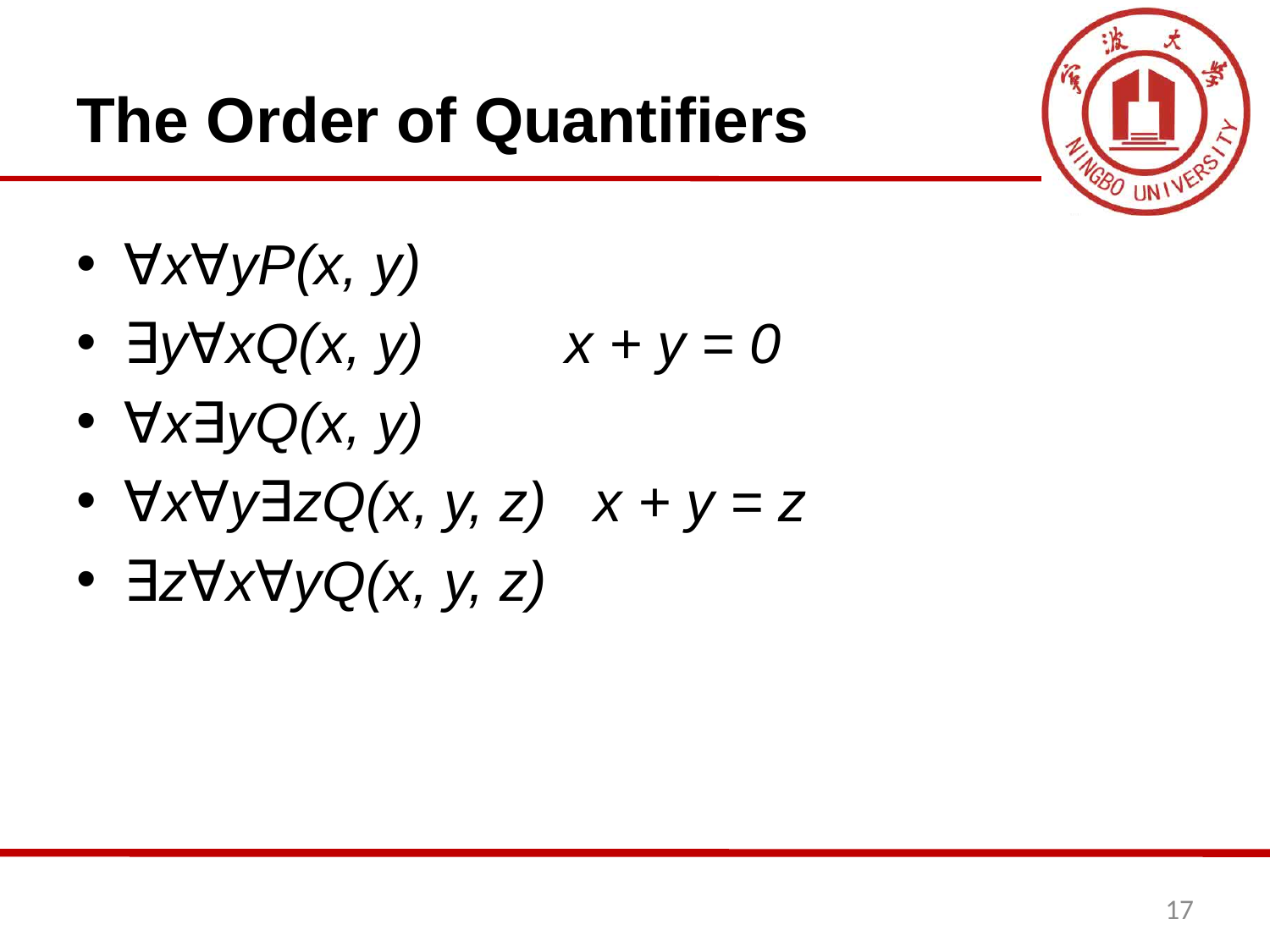

# The Order of Quantifiers
∀x∀yP(x, y)
∃y∀xQ(x, y)         x + y = 0
∀x∃yQ(x, y)
∀x∀y∃zQ(x, y, z)   x + y = z
∃z∀x∀yQ(x, y, z)
17